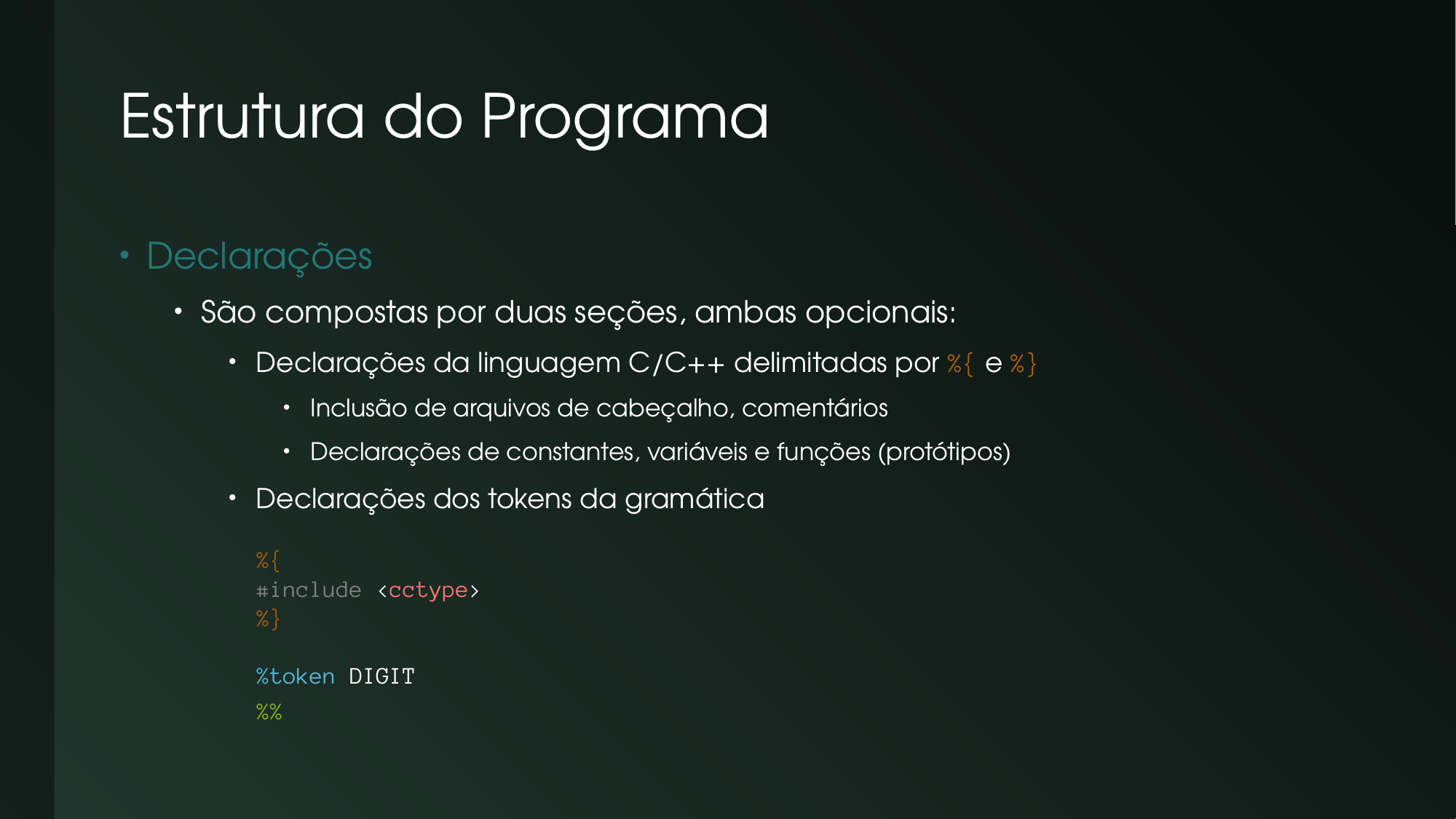

# Estrutura do Programa
Declarações
São compostas por duas seções, ambas opcionais:
Declarações da linguagem C/C++ delimitadas por %{ e %}
Inclusão de arquivos de cabeçalho, comentários
Declarações de constantes, variáveis e funções (protótipos)
Declarações dos tokens da gramática

%{
#include <cctype>
%}

%token DIGIT
%%